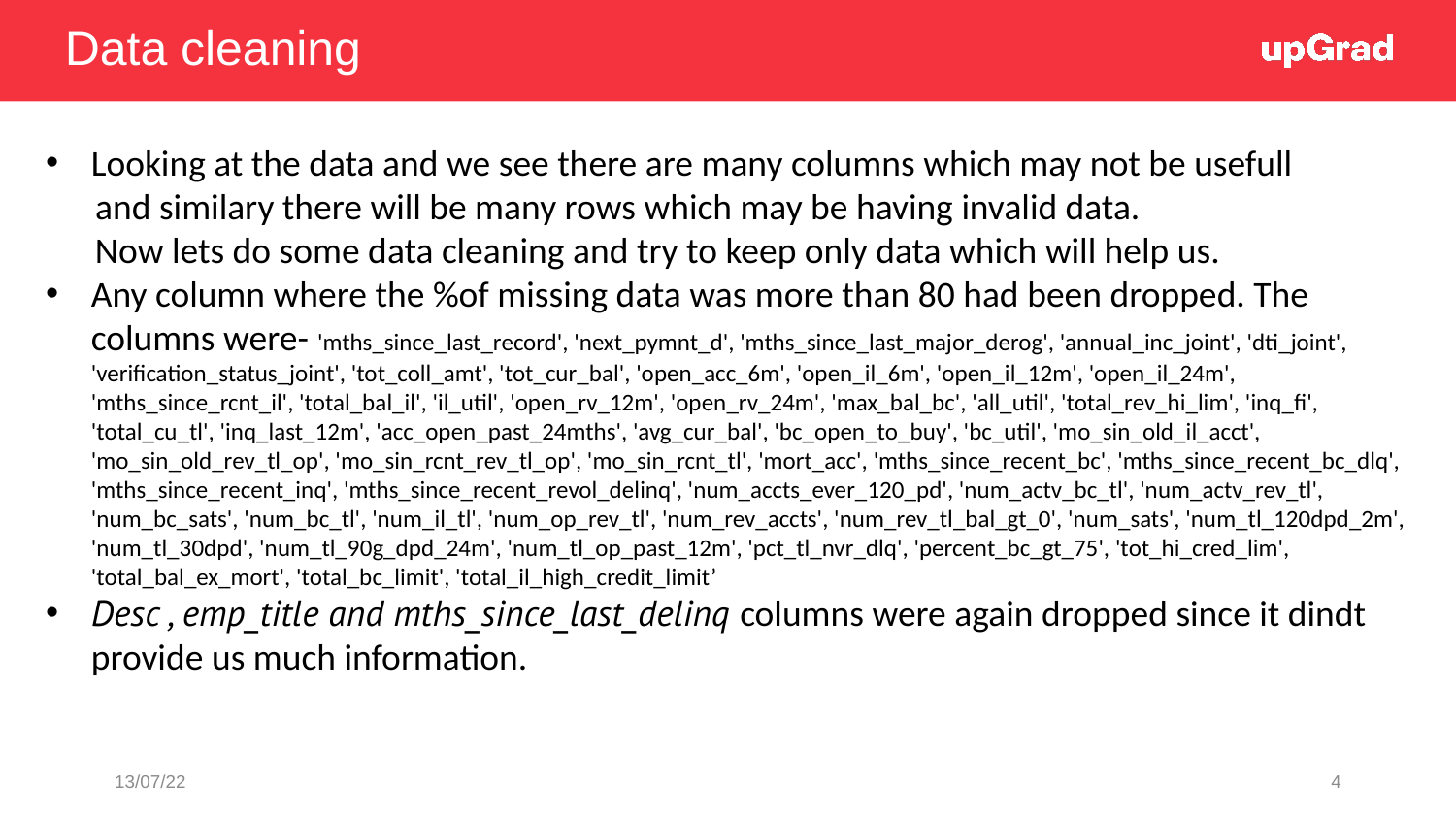

# Data cleaning
Looking at the data and we see there are many columns which may not be usefull
      and similary there will be many rows which may be having invalid data.
      Now lets do some data cleaning and try to keep only data which will help us.
Any column where the %of missing data was more than 80 had been dropped. The columns were- 'mths_since_last_record', 'next_pymnt_d', 'mths_since_last_major_derog', 'annual_inc_joint', 'dti_joint', 'verification_status_joint', 'tot_coll_amt', 'tot_cur_bal', 'open_acc_6m', 'open_il_6m', 'open_il_12m', 'open_il_24m', 'mths_since_rcnt_il', 'total_bal_il', 'il_util', 'open_rv_12m', 'open_rv_24m', 'max_bal_bc', 'all_util', 'total_rev_hi_lim', 'inq_fi', 'total_cu_tl', 'inq_last_12m', 'acc_open_past_24mths', 'avg_cur_bal', 'bc_open_to_buy', 'bc_util', 'mo_sin_old_il_acct', 'mo_sin_old_rev_tl_op', 'mo_sin_rcnt_rev_tl_op', 'mo_sin_rcnt_tl', 'mort_acc', 'mths_since_recent_bc', 'mths_since_recent_bc_dlq', 'mths_since_recent_inq', 'mths_since_recent_revol_delinq', 'num_accts_ever_120_pd', 'num_actv_bc_tl', 'num_actv_rev_tl', 'num_bc_sats', 'num_bc_tl', 'num_il_tl', 'num_op_rev_tl', 'num_rev_accts', 'num_rev_tl_bal_gt_0', 'num_sats', 'num_tl_120dpd_2m', 'num_tl_30dpd', 'num_tl_90g_dpd_24m', 'num_tl_op_past_12m', 'pct_tl_nvr_dlq', 'percent_bc_gt_75', 'tot_hi_cred_lim', 'total_bal_ex_mort', 'total_bc_limit', 'total_il_high_credit_limit’
Desc , emp_title and mths_since_last_delinq columns were again dropped since it dindt provide us much information.

13/07/22
4